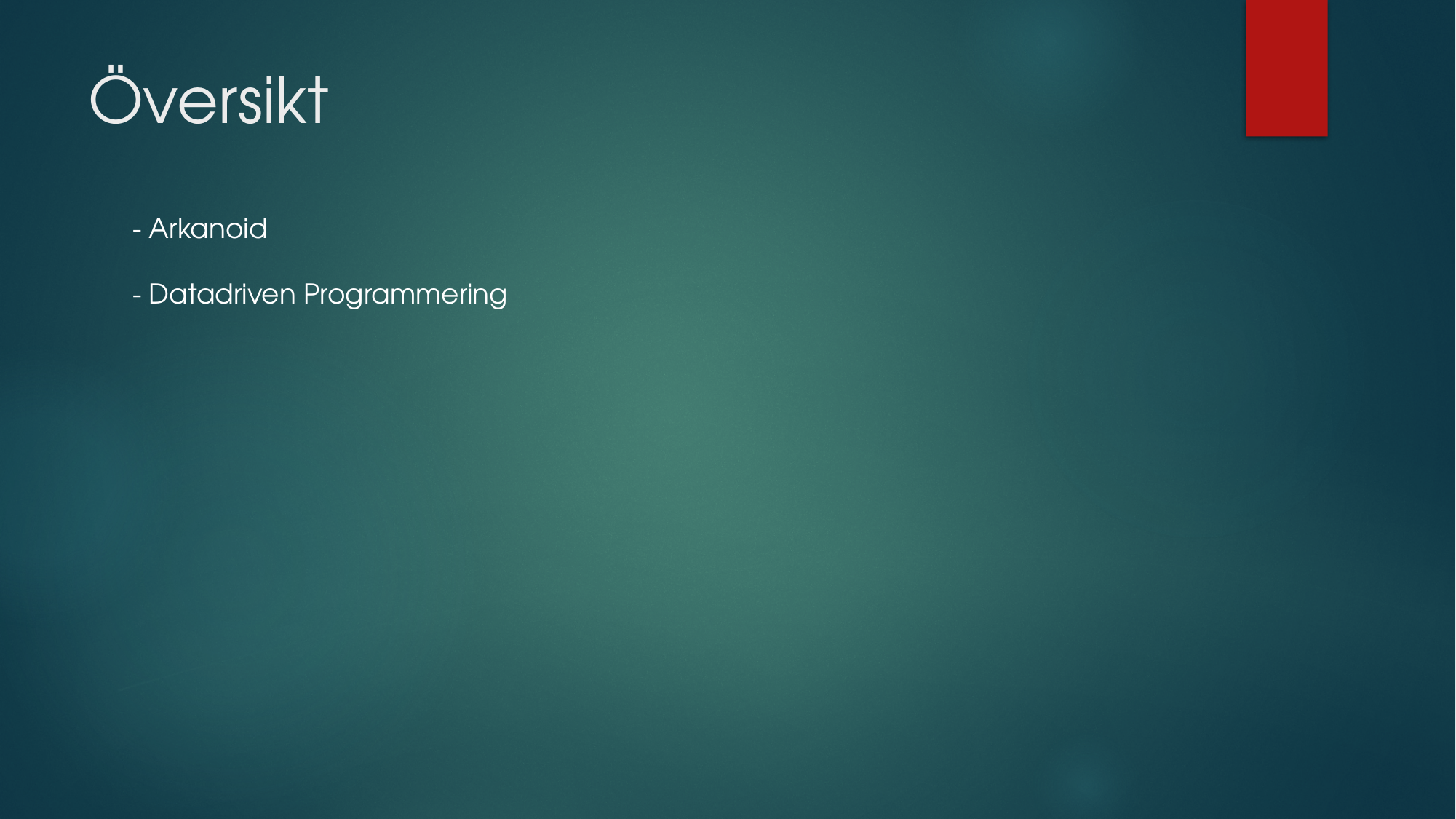

# Översikt
- Arkanoid

- Datadriven Programmering